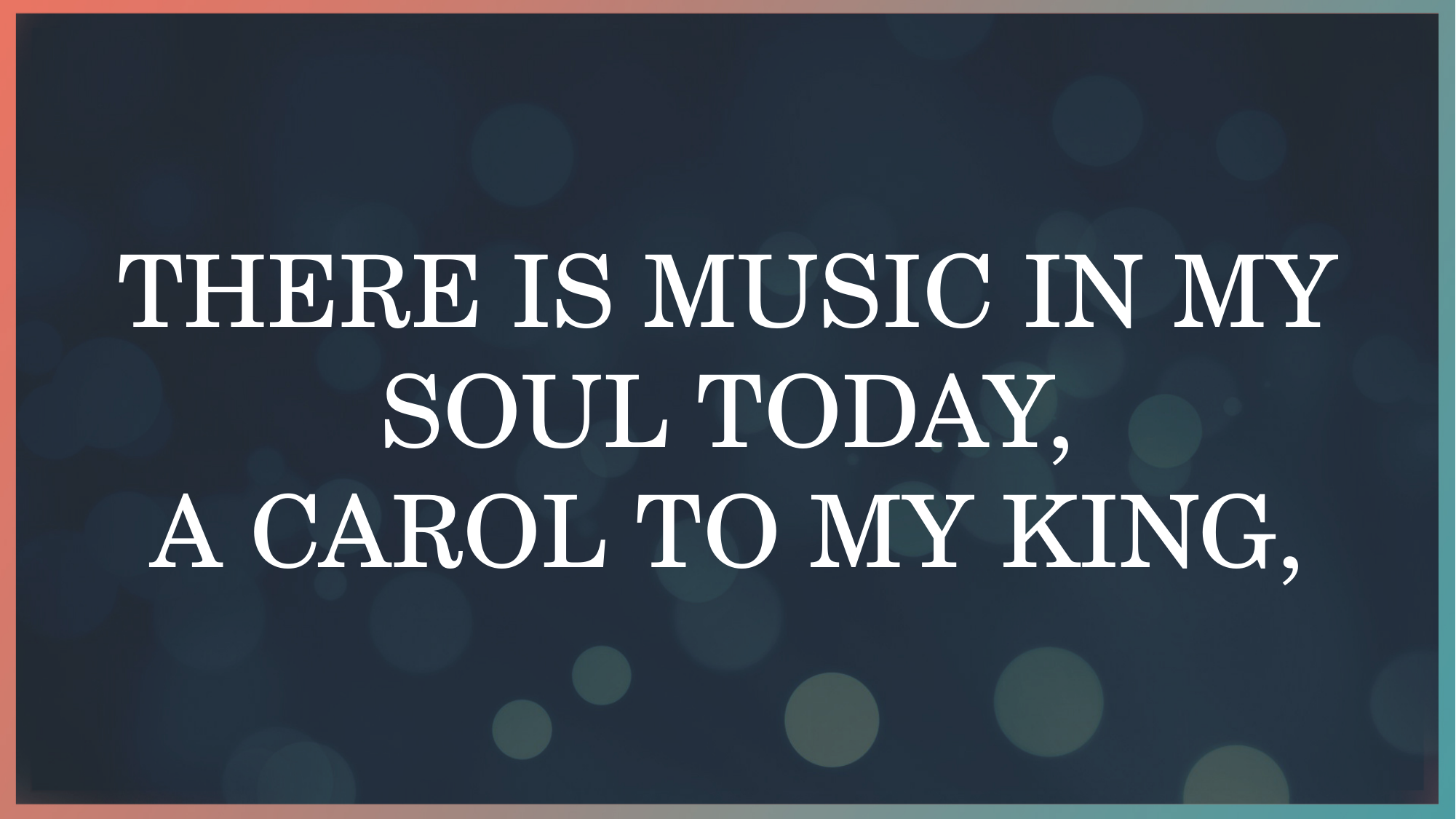

THERE IS MUSIC IN MY SOUL TODAY,
A CAROL TO MY KING,